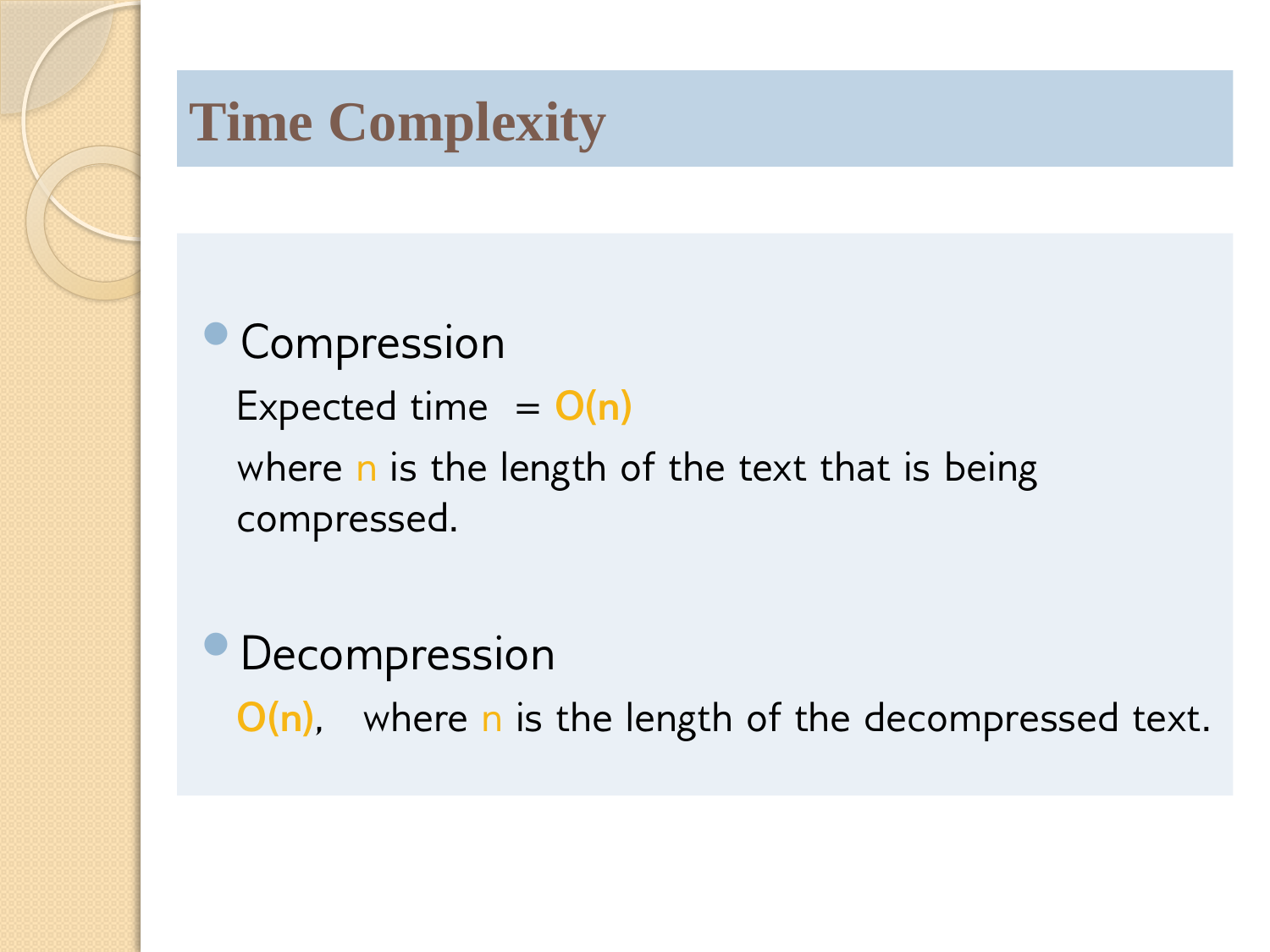

# Time Complexity

Compression
Expected time  = O(n)
where n is the length of the text that is being compressed.

Decompression
O(n),   where n is the length of the decompressed text.